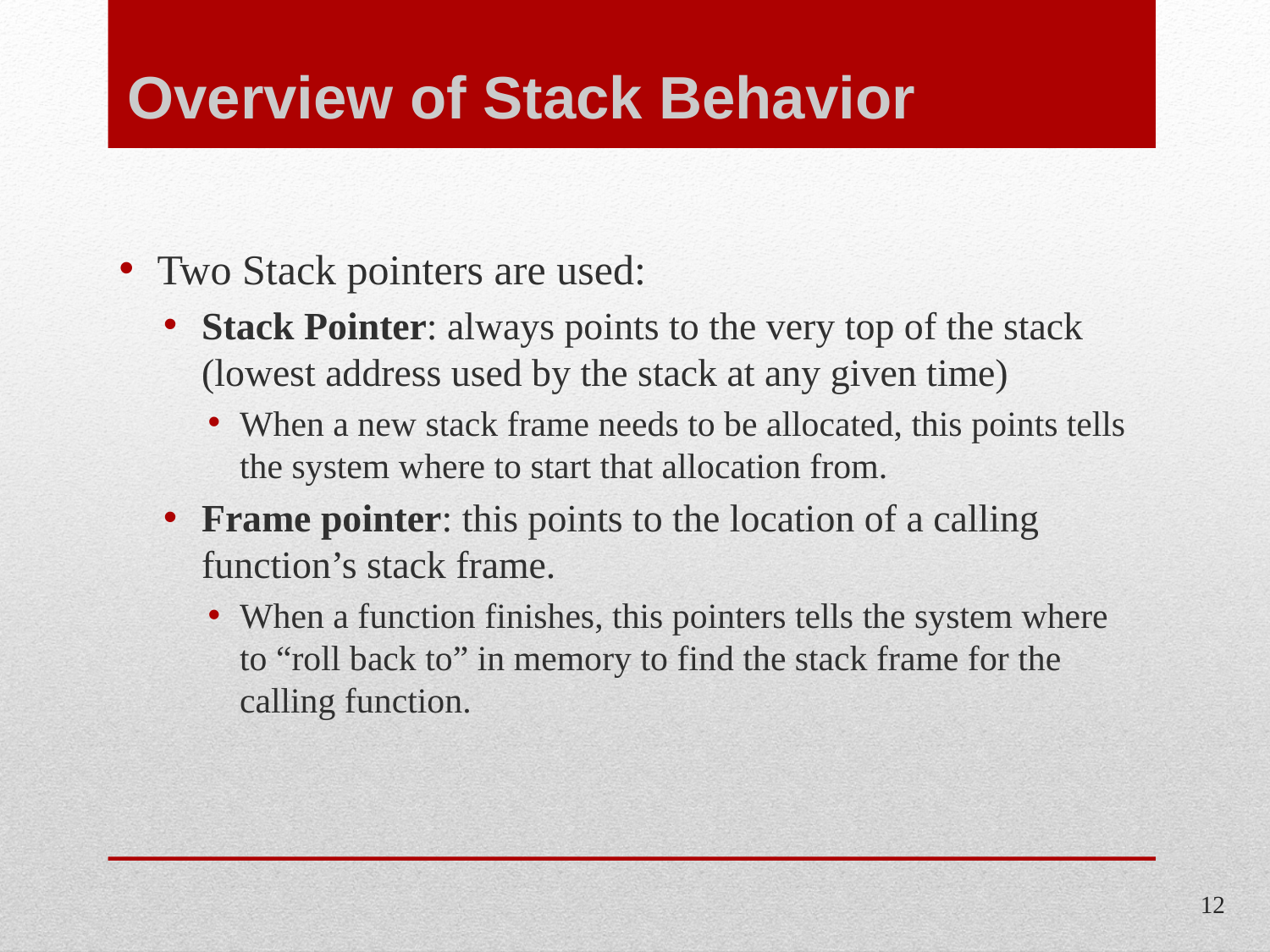

# Overview of Stack Behavior
Two Stack pointers are used:
Stack Pointer: always points to the very top of the stack (lowest address used by the stack at any given time)
When a new stack frame needs to be allocated, this points tells the system where to start that allocation from.
Frame pointer: this points to the location of a calling function’s stack frame.
When a function finishes, this pointers tells the system where to “roll back to” in memory to find the stack frame for the calling function.
12